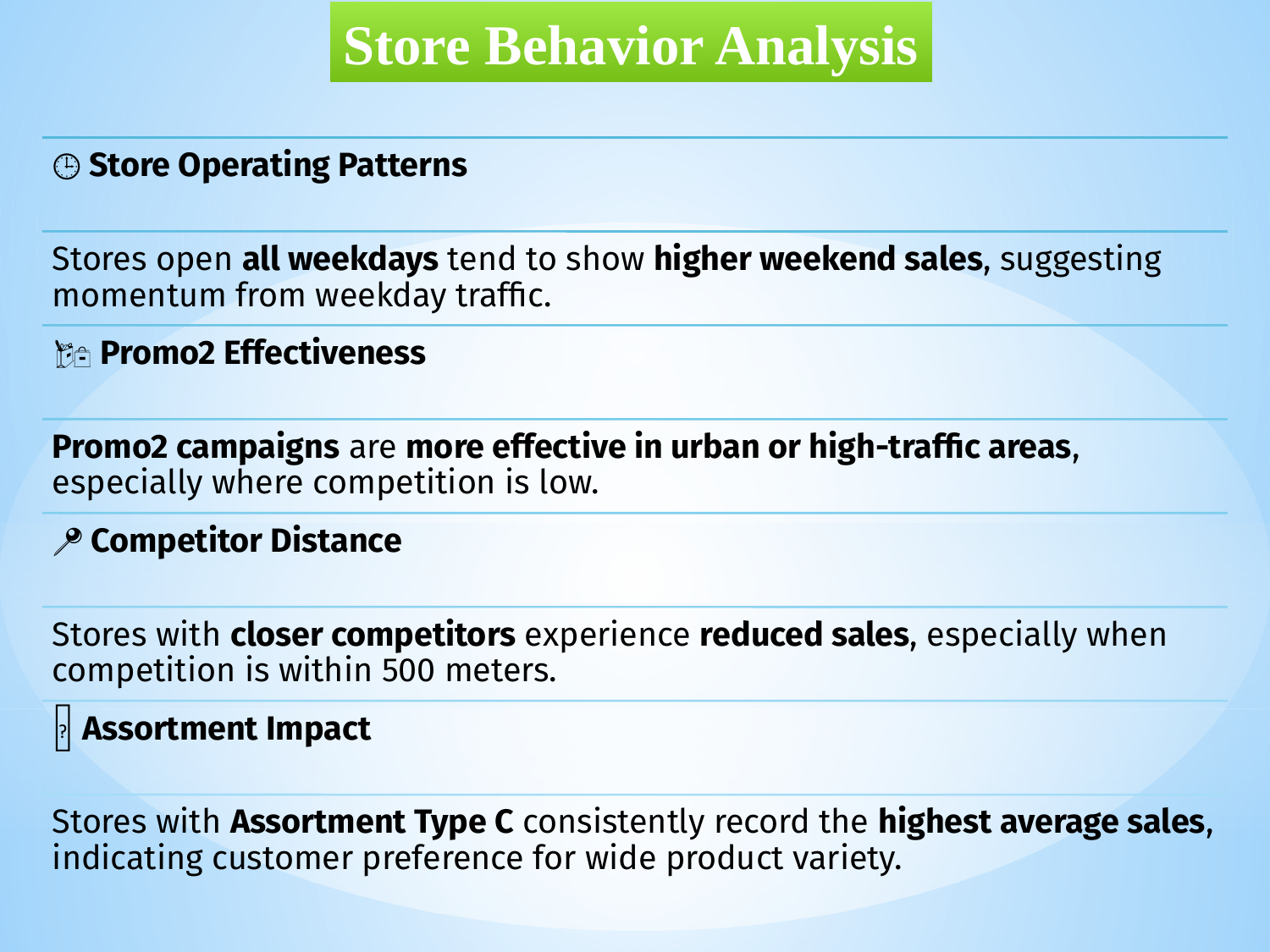

Store Behavior Analysis
🕒 Store Operating Patterns
Stores open all weekdays tend to show higher weekend sales, suggesting momentum from weekday traffic.
🛍️ Promo2 Effectiveness
Promo2 campaigns are more effective in urban or high-traffic areas, especially where competition is low.
📍 Competitor Distance
Stores with closer competitors experience reduced sales, especially when competition is within 500 meters.
🧺 Assortment Impact
Stores with Assortment Type C consistently record the highest average sales, indicating customer preference for wide product variety.